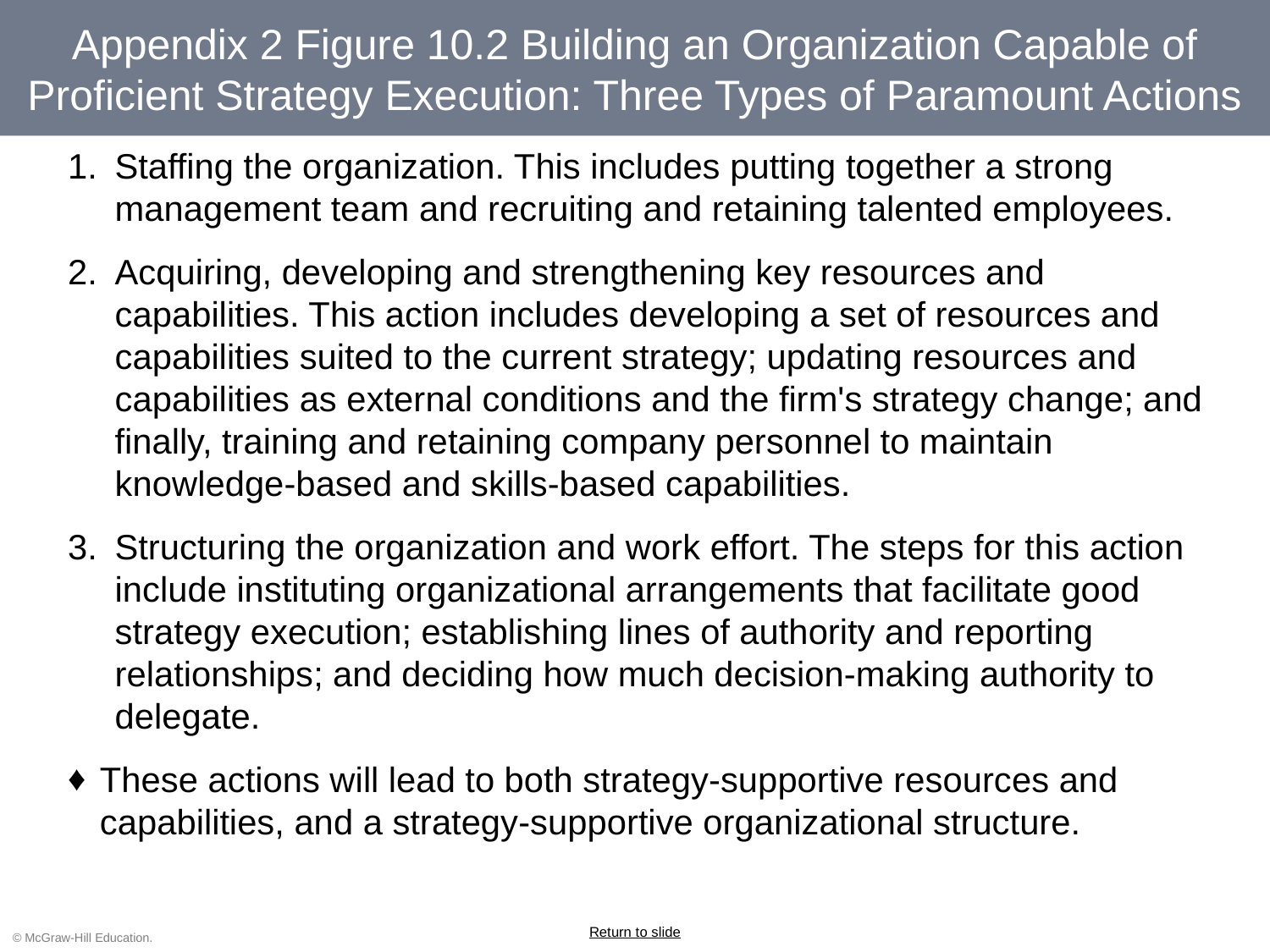

# Appendix 2 Figure 10.2 Building an Organization Capable of Proficient Strategy Execution: Three Types of Paramount Actions
Staffing the organization. This includes putting together a strong management team and recruiting and retaining talented employees.
Acquiring, developing and strengthening key resources and capabilities. This action includes developing a set of resources and capabilities suited to the current strategy; updating resources and capabilities as external conditions and the firm's strategy change; and finally, training and retaining company personnel to maintain knowledge-based and skills-based capabilities.
Structuring the organization and work effort. The steps for this action include instituting organizational arrangements that facilitate good strategy execution; establishing lines of authority and reporting relationships; and deciding how much decision-making authority to delegate.
These actions will lead to both strategy-supportive resources and capabilities, and a strategy-supportive organizational structure.
Return to slide